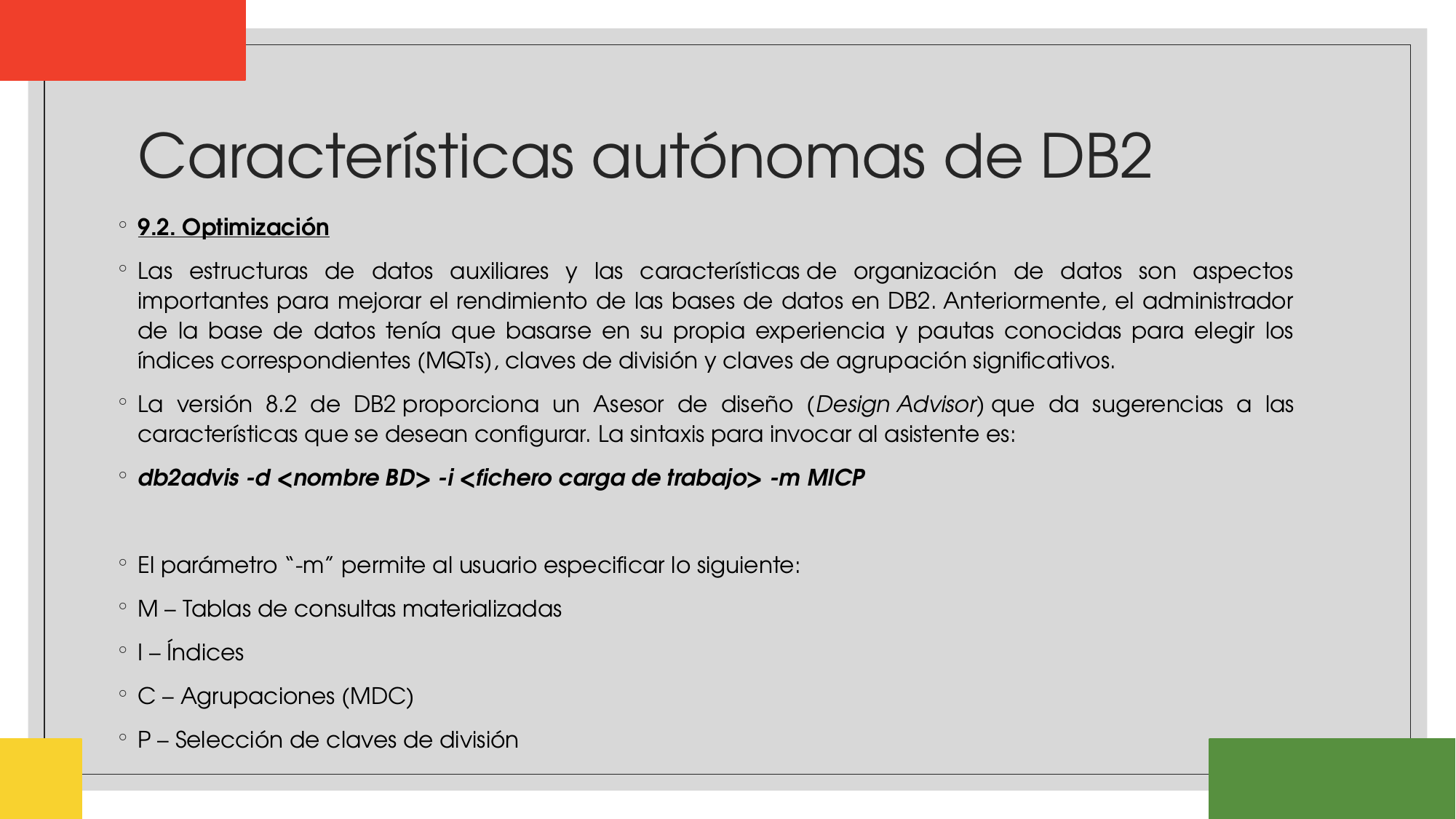

# Características autónomas de DB2
9.2. Optimización
Las estructuras de datos auxiliares y las características de organización de datos son aspectos importantes para mejorar el rendimiento de las bases de datos en DB2. Anteriormente, el administrador de la base de datos tenía que basarse en su propia experiencia y pautas conocidas para elegir los índices correspondientes (MQTs), claves de división y claves de agrupación significativos.
La versión 8.2 de DB2 proporciona un Asesor de diseño (Design Advisor) que da sugerencias a las características que se desean configurar. La sintaxis para invocar al asistente es:
db2advis -d <nombre BD> -i <fichero carga de trabajo> -m MICP

El parámetro “-m” permite al usuario especificar lo siguiente:
M – Tablas de consultas materializadas
I – Índices
C – Agrupaciones (MDC)
P – Selección de claves de división